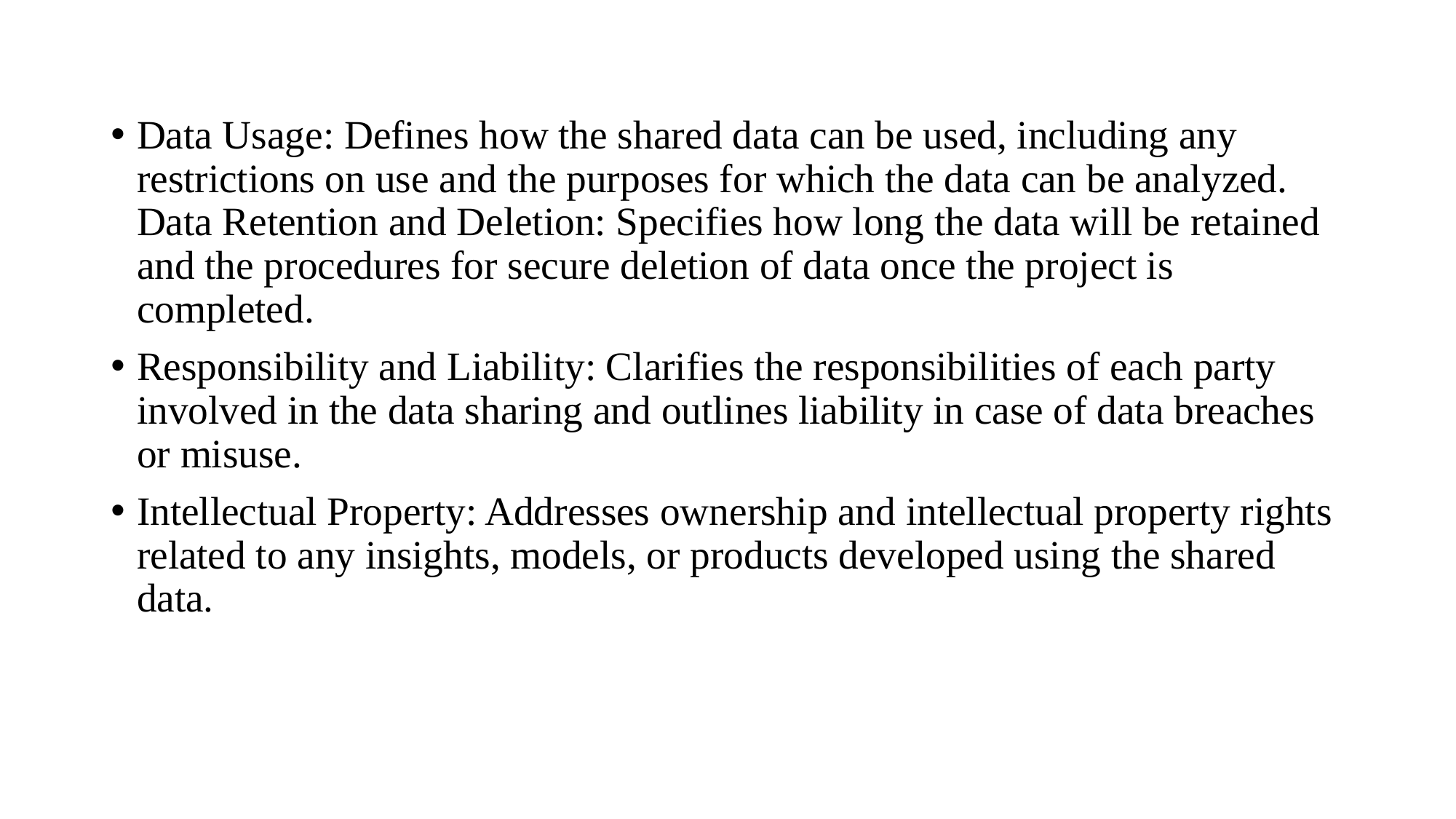

Data Usage: Defines how the shared data can be used, including any restrictions on use and the purposes for which the data can be analyzed. Data Retention and Deletion: Specifies how long the data will be retained and the procedures for secure deletion of data once the project is completed.
Responsibility and Liability: Clarifies the responsibilities of each party involved in the data sharing and outlines liability in case of data breaches or misuse.
Intellectual Property: Addresses ownership and intellectual property rights related to any insights, models, or products developed using the shared data.